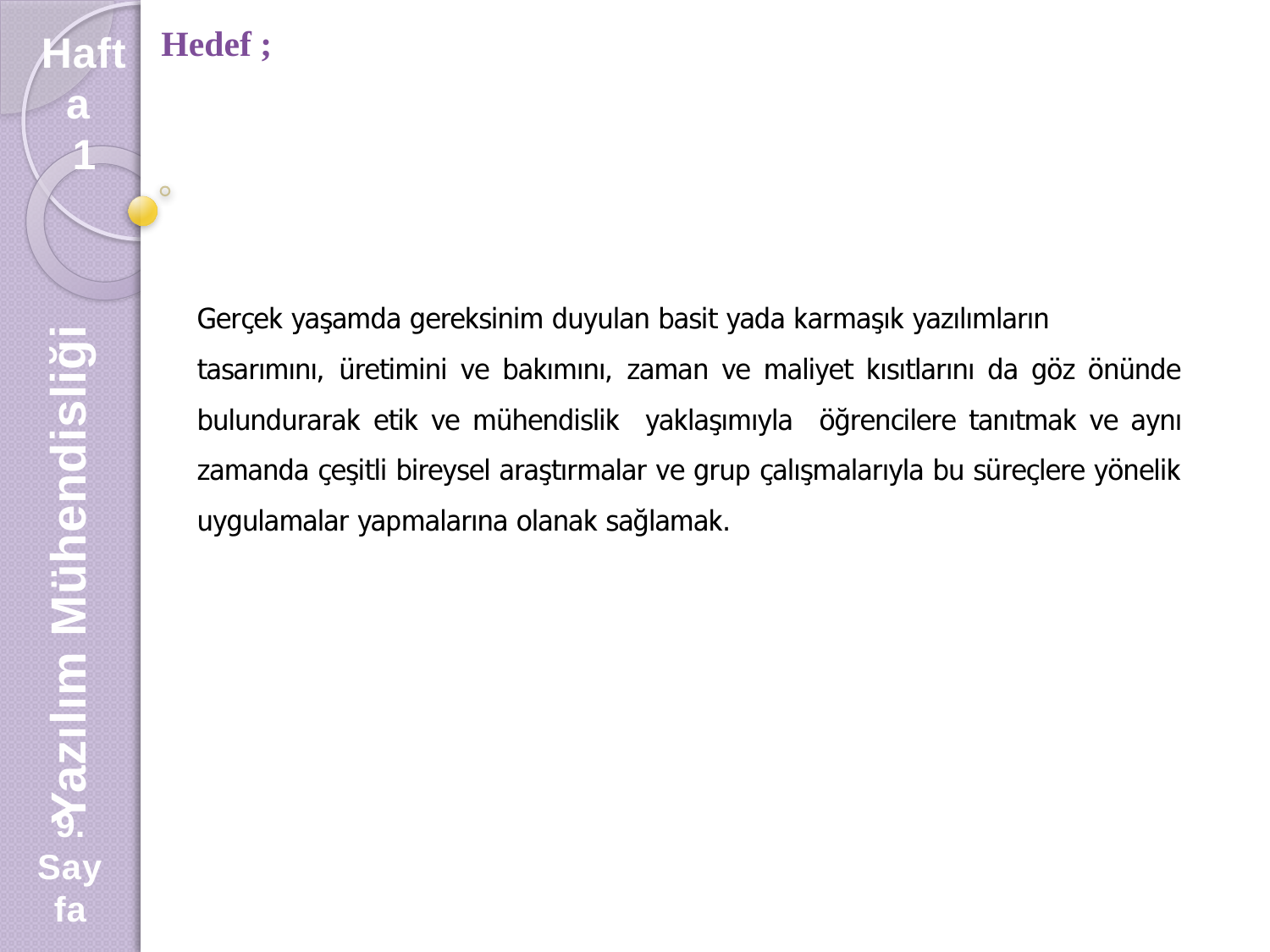

# Hedef ;
Hafta
1
Gerçek yaşamda gereksinim duyulan basit yada karmaşık yazılımların
tasarımını, üretimini ve bakımını, zaman ve maliyet kısıtlarını da göz önünde bulundurarak etik ve mühendislik  yaklaşımıyla  öğrencilere tanıtmak ve aynı zamanda çeşitli bireysel araştırmalar ve grup çalışmalarıyla bu süreçlere yönelik uygulamalar yapmalarına olanak sağlamak.
Yazılım Mühendisliği
9.
Sayfa